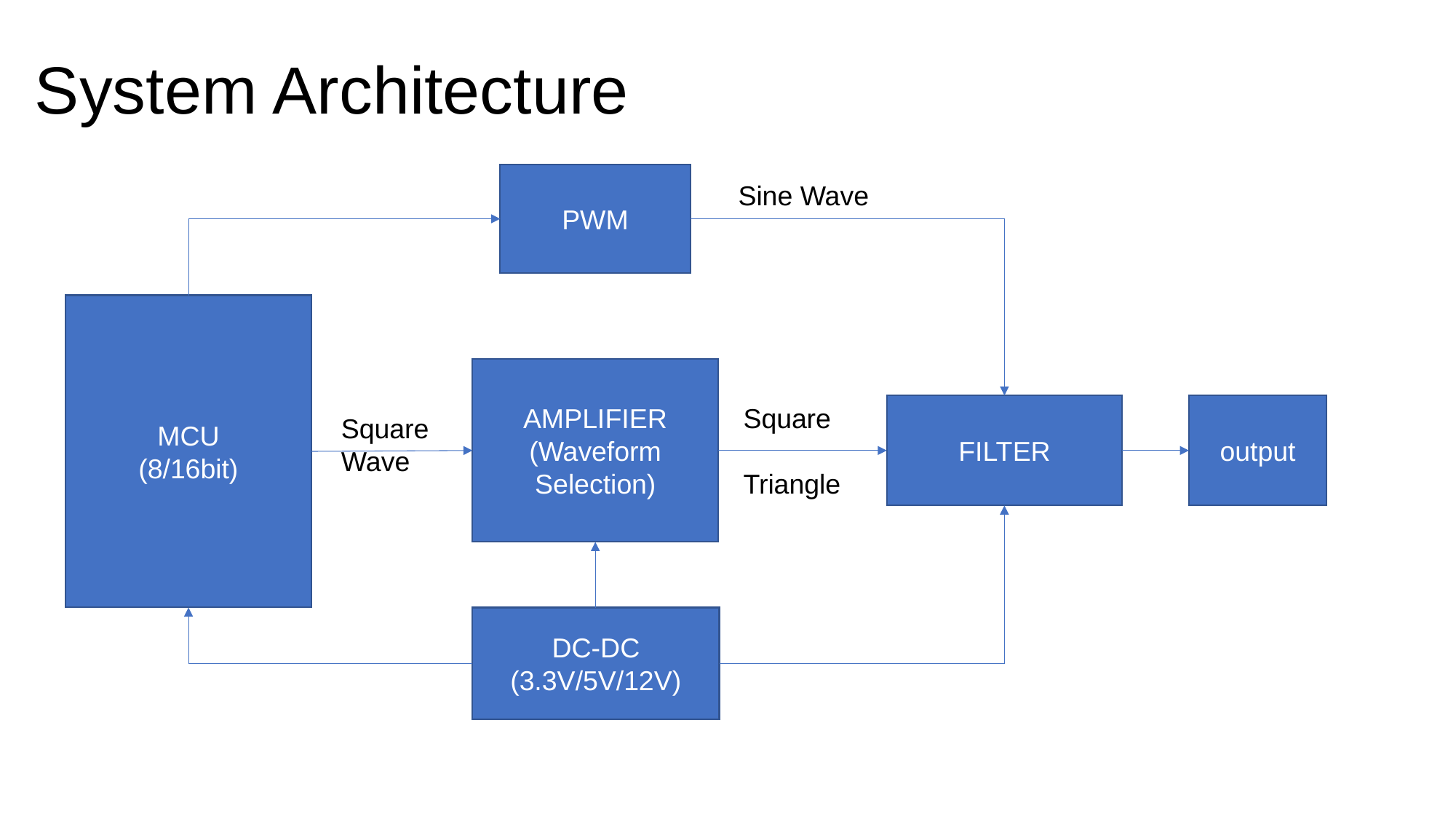

# System Architecture
PWM
Sine Wave
MCU
(8/16bit)
AMPLIFIER
(Waveform Selection)
Square

Triangle
FILTER
output
Square Wave
DC-DC
(3.3V/5V/12V)